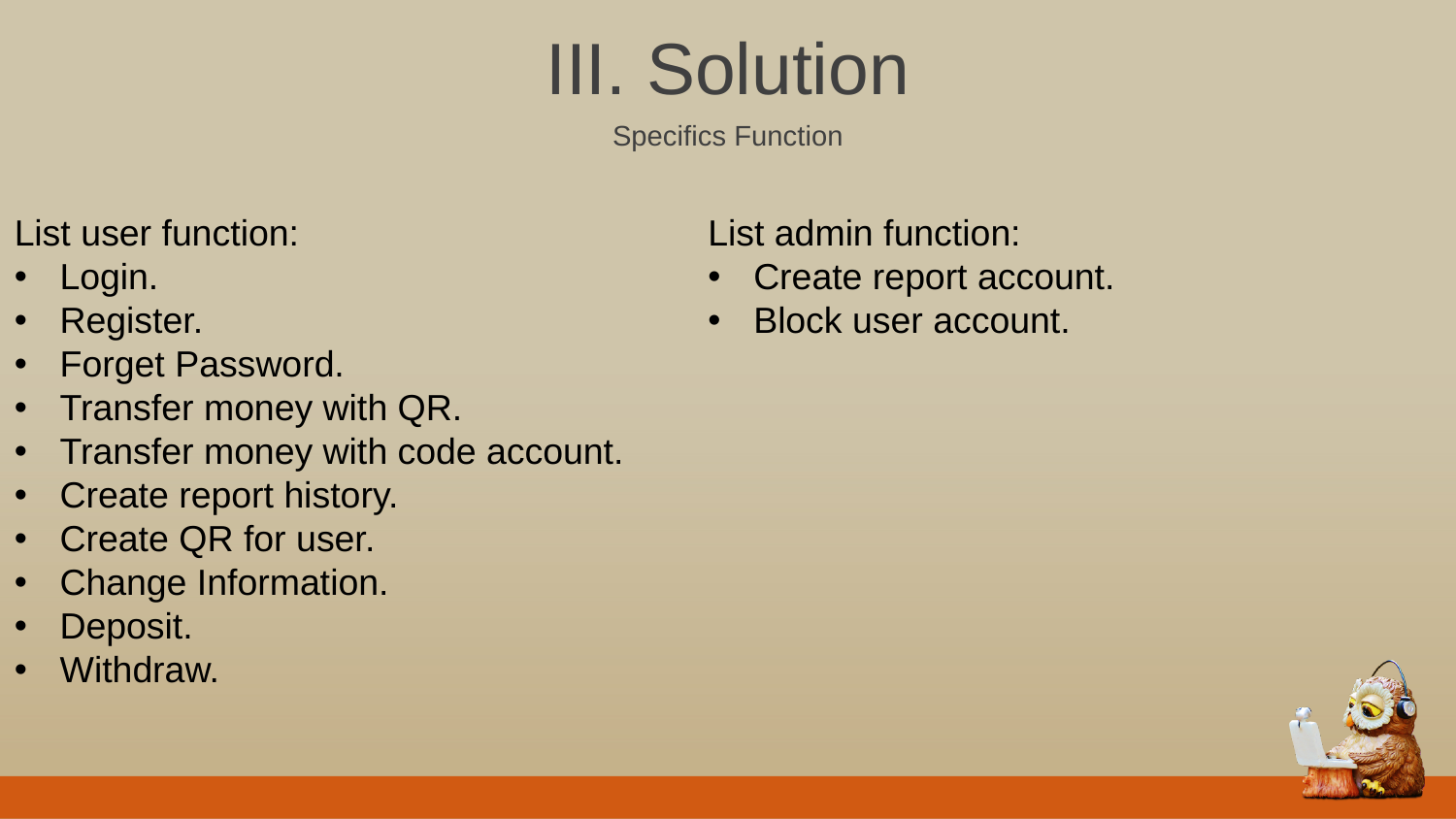

III. Solution
Specifics Function
List user function:
Login.
Register.
Forget Password.
Transfer money with QR.
Transfer money with code account.
Create report history.
Create QR for user.
Change Information.
Deposit.
Withdraw.

List admin function:
Create report account.
Block user account.